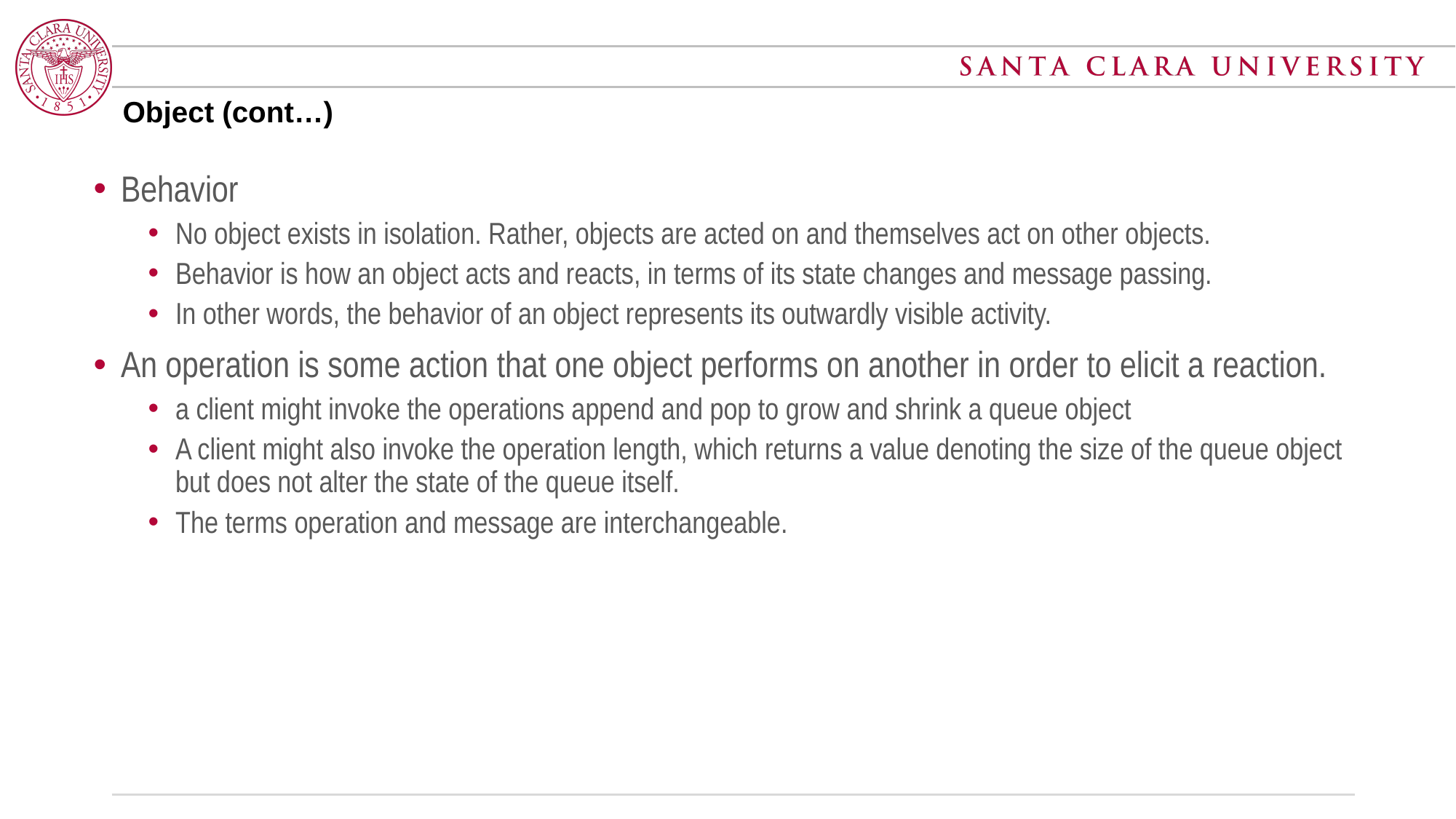

# Object (cont…)
Behavior
No object exists in isolation. Rather, objects are acted on and themselves act on other objects.
Behavior is how an object acts and reacts, in terms of its state changes and message passing.
In other words, the behavior of an object represents its outwardly visible activity.
An operation is some action that one object performs on another in order to elicit a reaction.
a client might invoke the operations append and pop to grow and shrink a queue object
A client might also invoke the operation length, which returns a value denoting the size of the queue object but does not alter the state of the queue itself.
The terms operation and message are interchangeable.